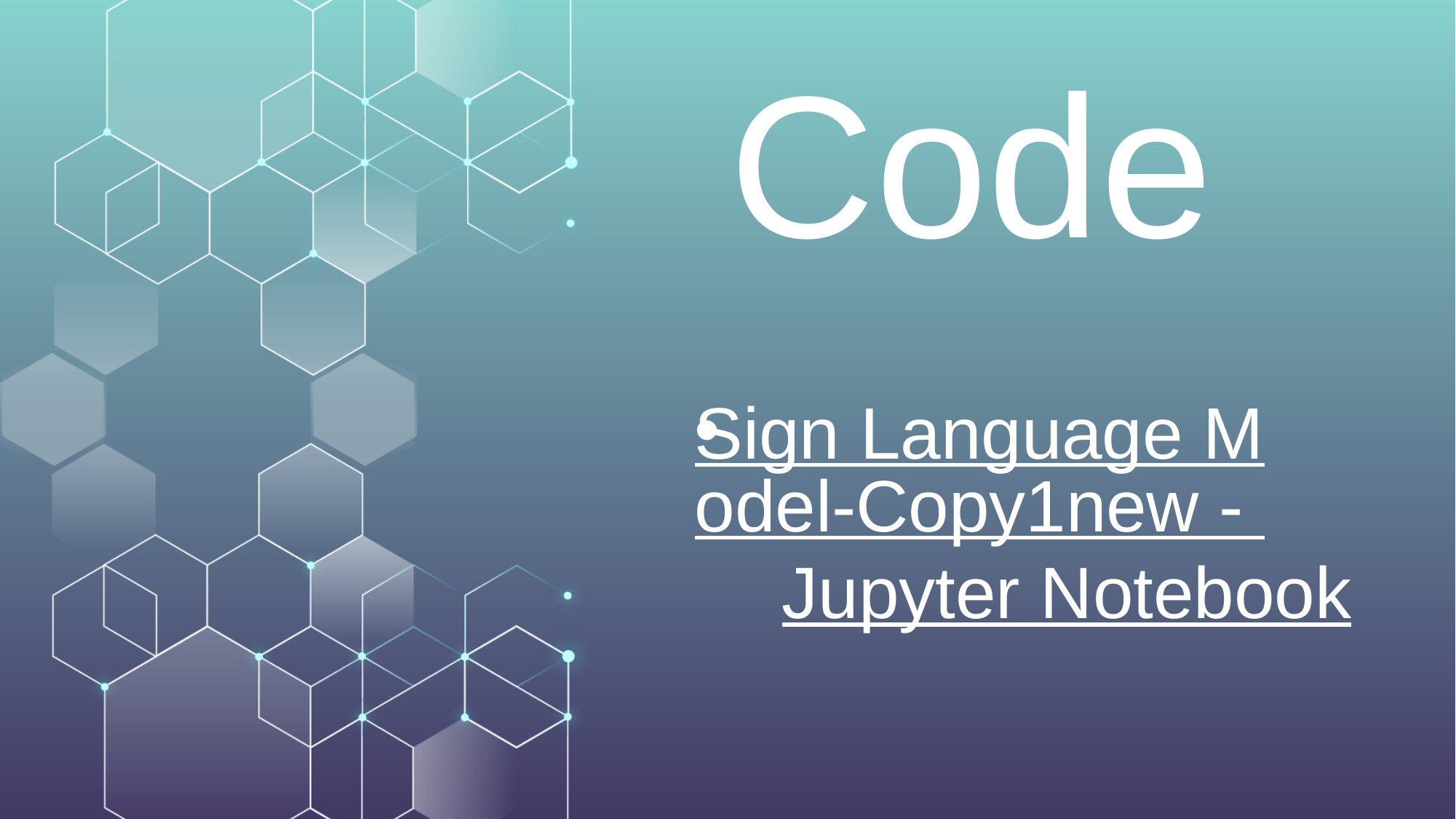

Code
# Sign Language Model-Copy1new - Jupyter Notebook